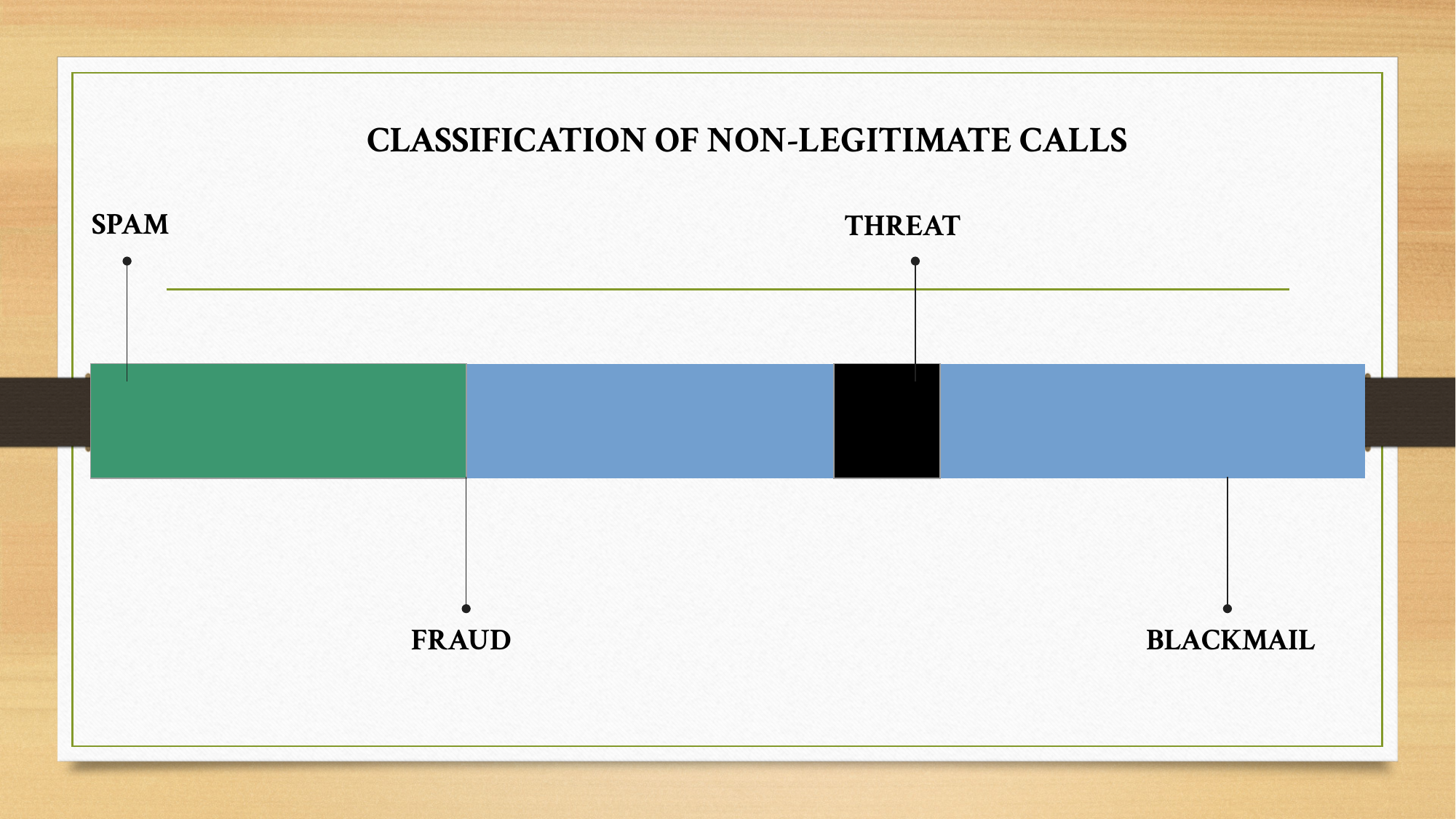

# CLASSIFICATION OF NON-LEGITIMATE CALLS
THREAT
SPAM
|  |  |  |  |  |  |  |  |  |  |  |  |
| --- | --- | --- | --- | --- | --- | --- | --- | --- | --- | --- | --- |
FRAUD
BLACKMAIL